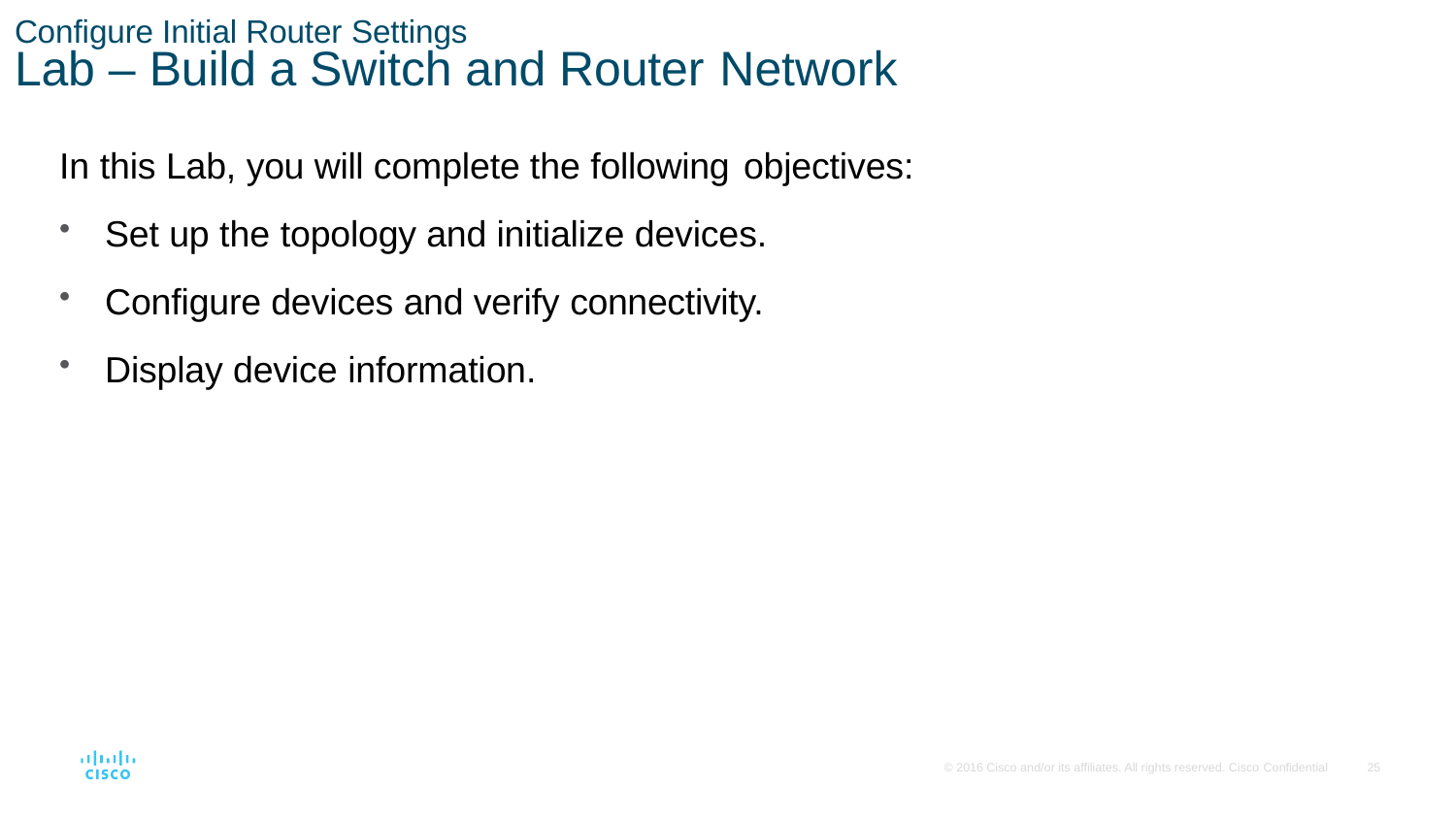

Configure Initial Router Settings
# Lab – Build a Switch and Router Network
In this Lab, you will complete the following objectives:
Set up the topology and initialize devices.
Configure devices and verify connectivity.
Display device information.
© 2016 Cisco and/or its affiliates. All rights reserved. Cisco Confidential
25